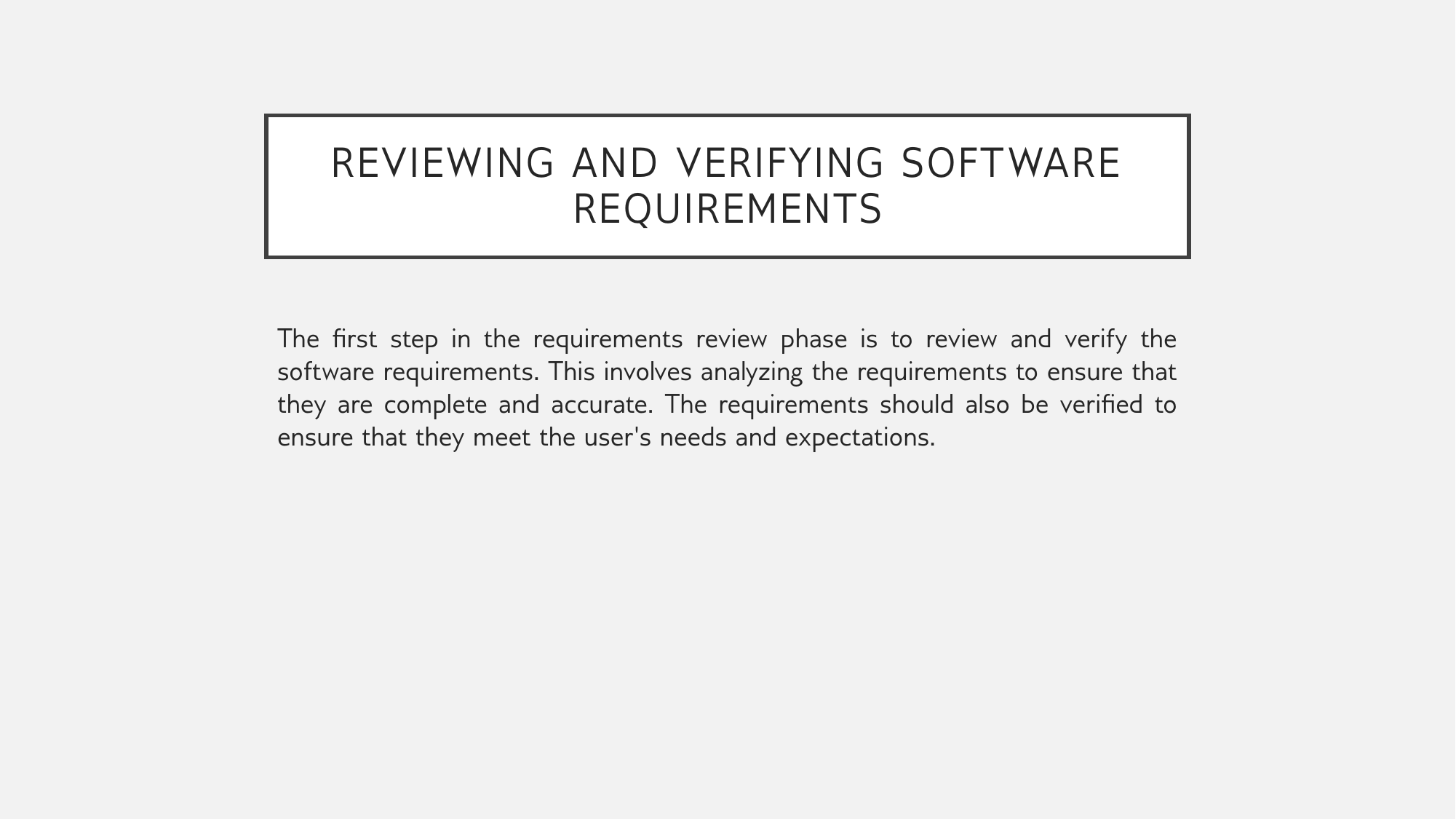

# Reviewing and Verifying Software Requirements
The first step in the requirements review phase is to review and verify the software requirements. This involves analyzing the requirements to ensure that they are complete and accurate. The requirements should also be verified to ensure that they meet the user's needs and expectations.